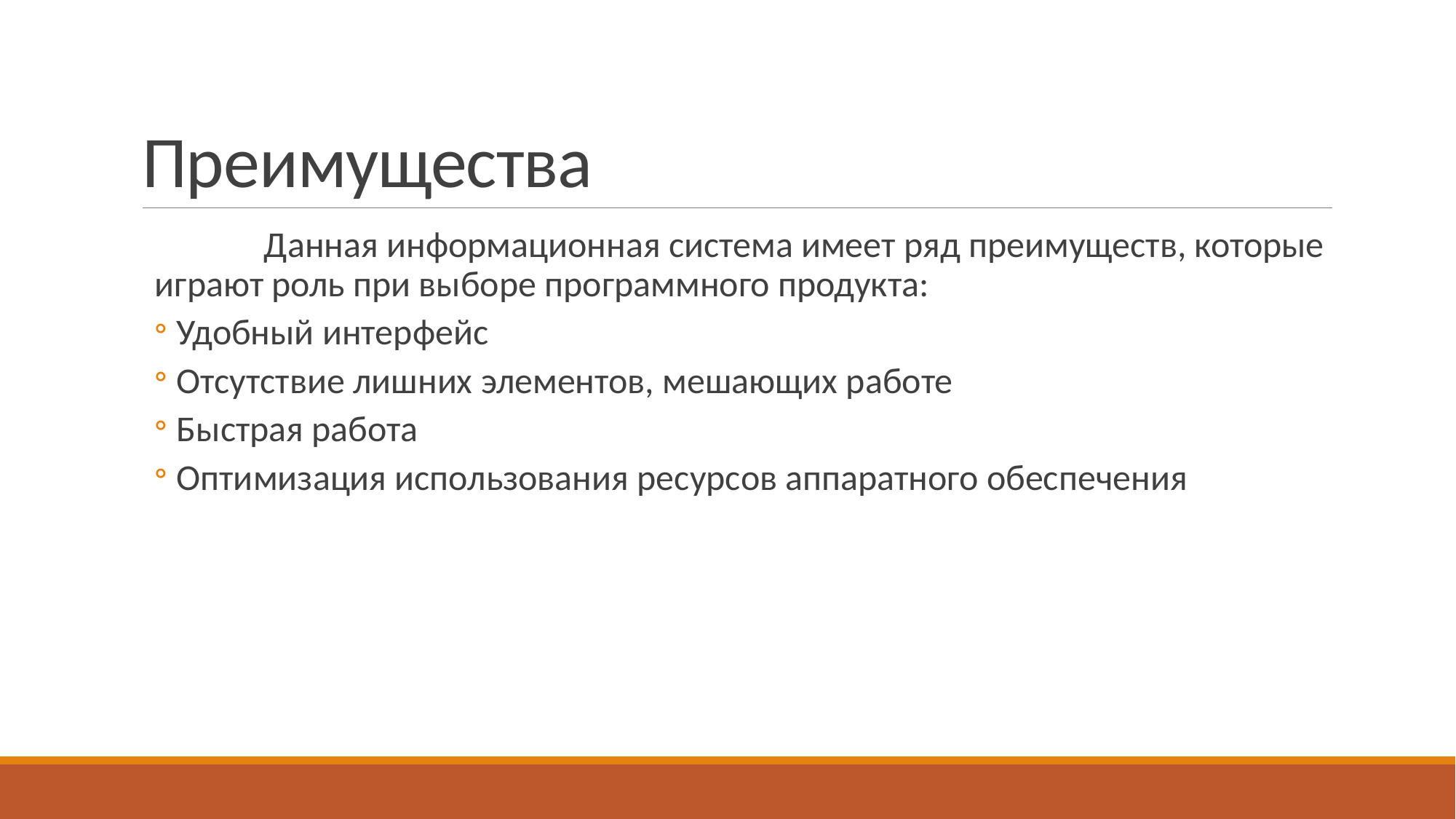

# Преимущества
	Данная информационная система имеет ряд преимуществ, которые играют роль при выборе программного продукта:
Удобный интерфейс
Отсутствие лишних элементов, мешающих работе
Быстрая работа
Оптимизация использования ресурсов аппаратного обеспечения